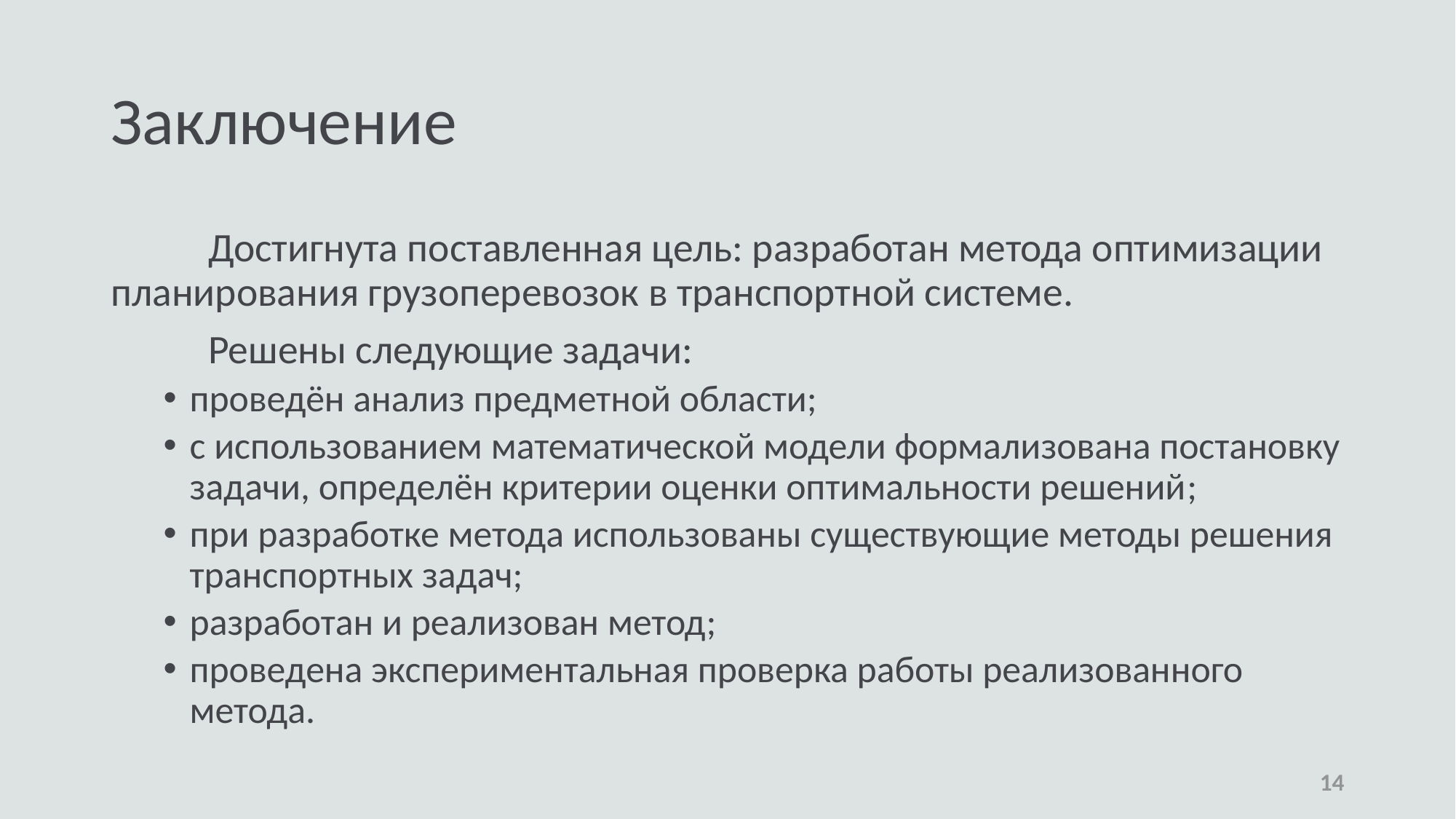

# Заключение
	Достигнута поставленная цель: разработан метода оптимизации планирования грузоперевозок в транспортной системе.
	Решены следующие задачи:
проведён анализ предметной области;
с использованием математической модели формализована постановку задачи, определён критерии оценки оптимальности решений;
при разработке метода использованы существующие методы решения транспортных задач;
разработан и реализован метод;
проведена экспериментальная проверка работы реализованного метода.
14